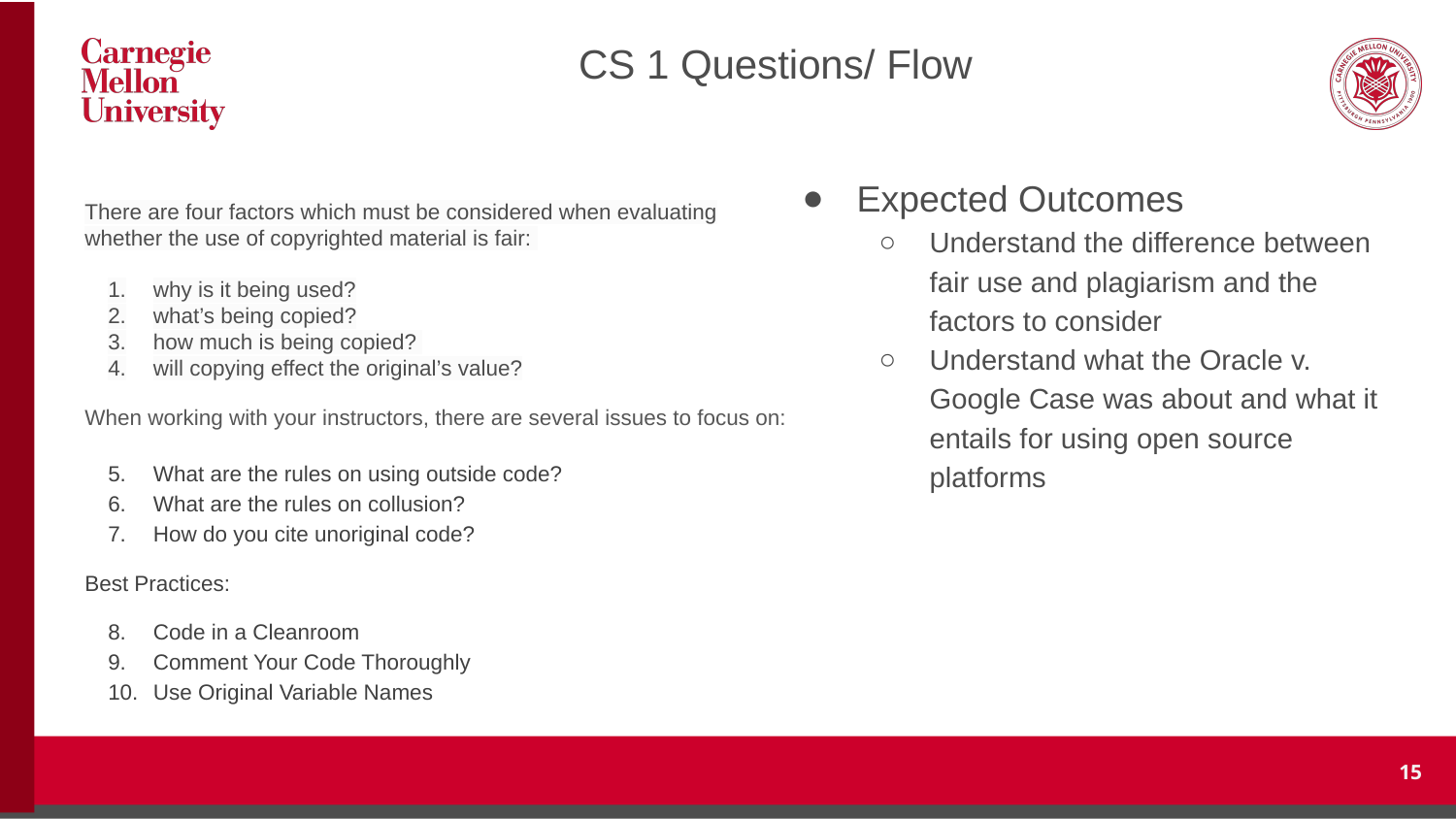

# CS 1 Questions/ Flow
Expected Outcomes
Understand the difference between fair use and plagiarism and the factors to consider
Understand what the Oracle v. Google Case was about and what it entails for using open source platforms

There are four factors which must be considered when evaluating whether the use of copyrighted material is fair:

why is it being used?
what’s being copied?
how much is being copied?
will copying effect the original’s value?
When working with your instructors, there are several issues to focus on:

What are the rules on using outside code?
What are the rules on collusion?
How do you cite unoriginal code?
Best Practices:
Code in a Cleanroom
Comment Your Code Thoroughly
Use Original Variable Names
15